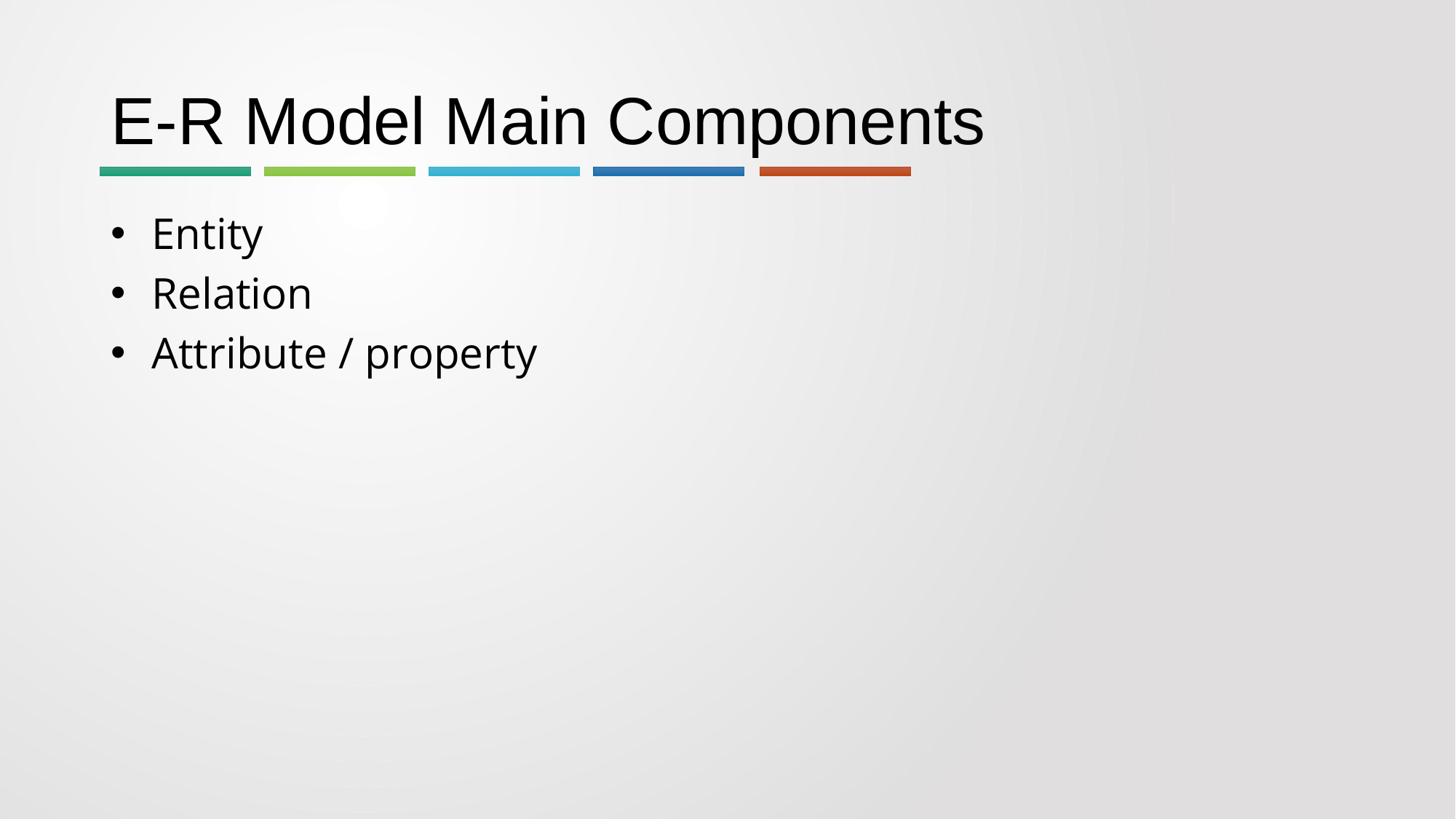

# E-R Model Main Components
Entity
Relation
Attribute / property